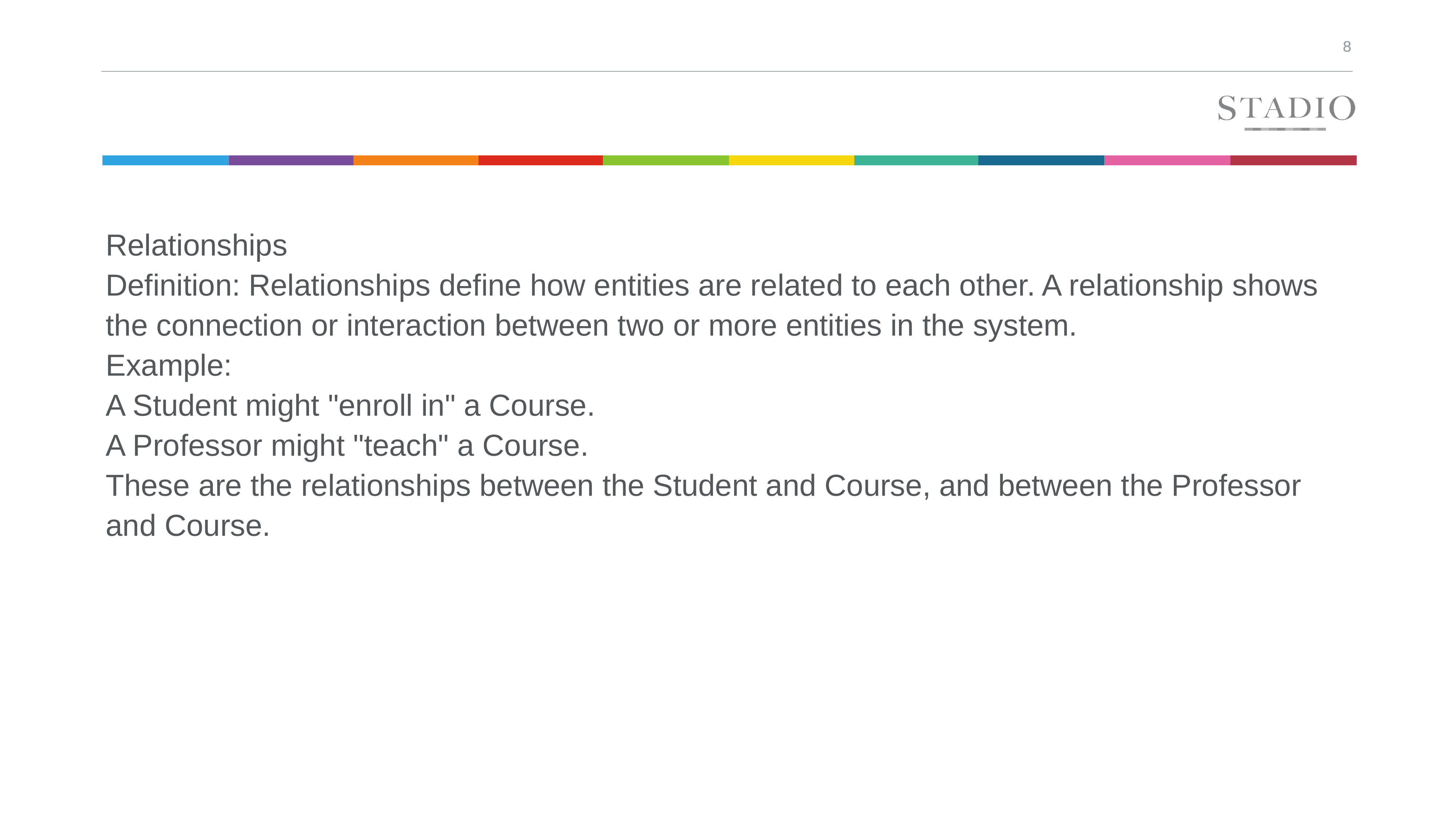

Relationships
Definition: Relationships define how entities are related to each other. A relationship shows the connection or interaction between two or more entities in the system.
Example:
A Student might "enroll in" a Course.
A Professor might "teach" a Course.
These are the relationships between the Student and Course, and between the Professor and Course.